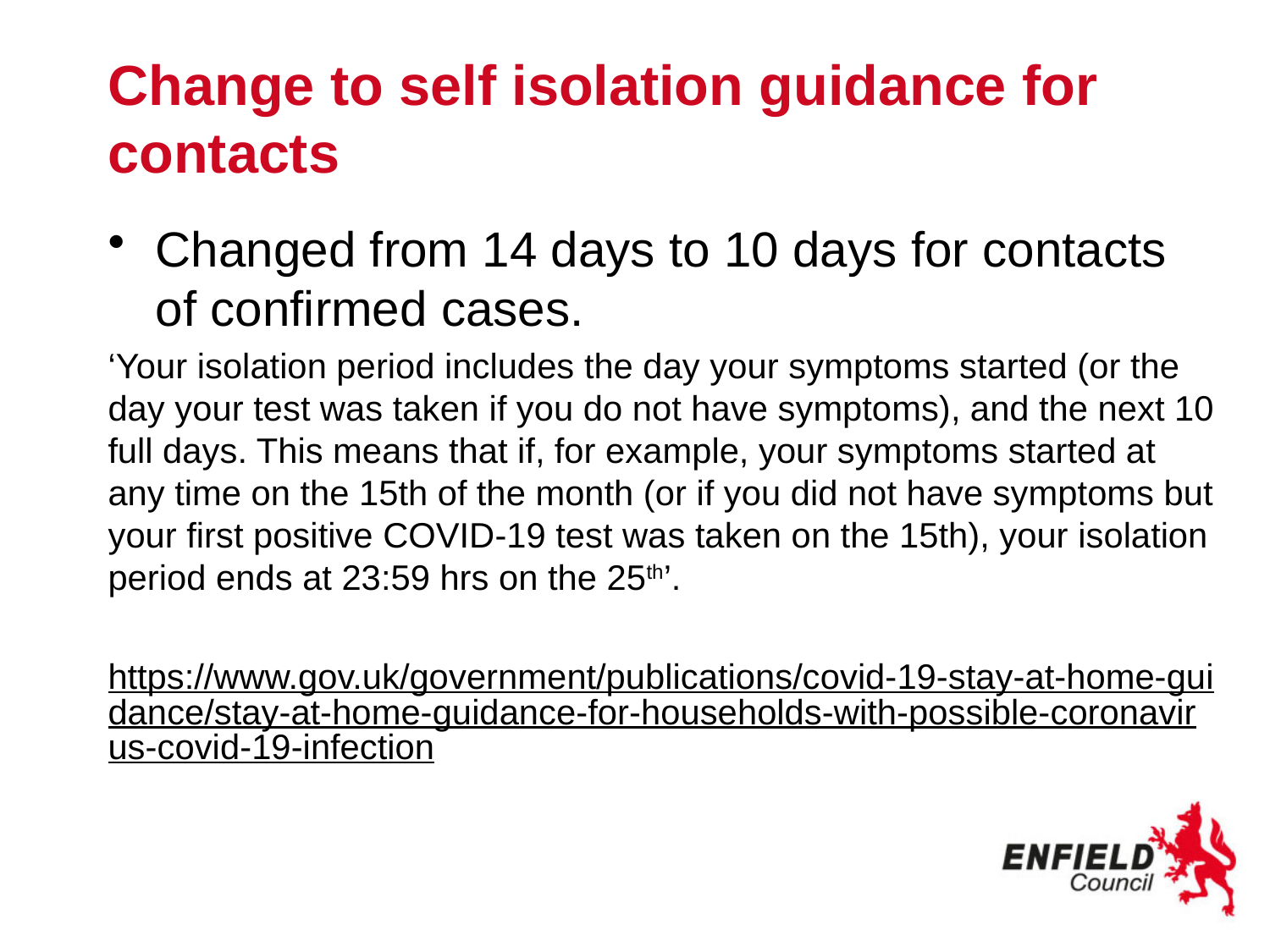

# Change to self isolation guidance for contacts
Changed from 14 days to 10 days for contacts of confirmed cases.
‘Your isolation period includes the day your symptoms started (or the day your test was taken if you do not have symptoms), and the next 10 full days. This means that if, for example, your symptoms started at any time on the 15th of the month (or if you did not have symptoms but your first positive COVID-19 test was taken on the 15th), your isolation period ends at 23:59 hrs on the 25th’.

https://www.gov.uk/government/publications/covid-19-stay-at-home-guidance/stay-at-home-guidance-for-households-with-possible-coronavirus-covid-19-infection